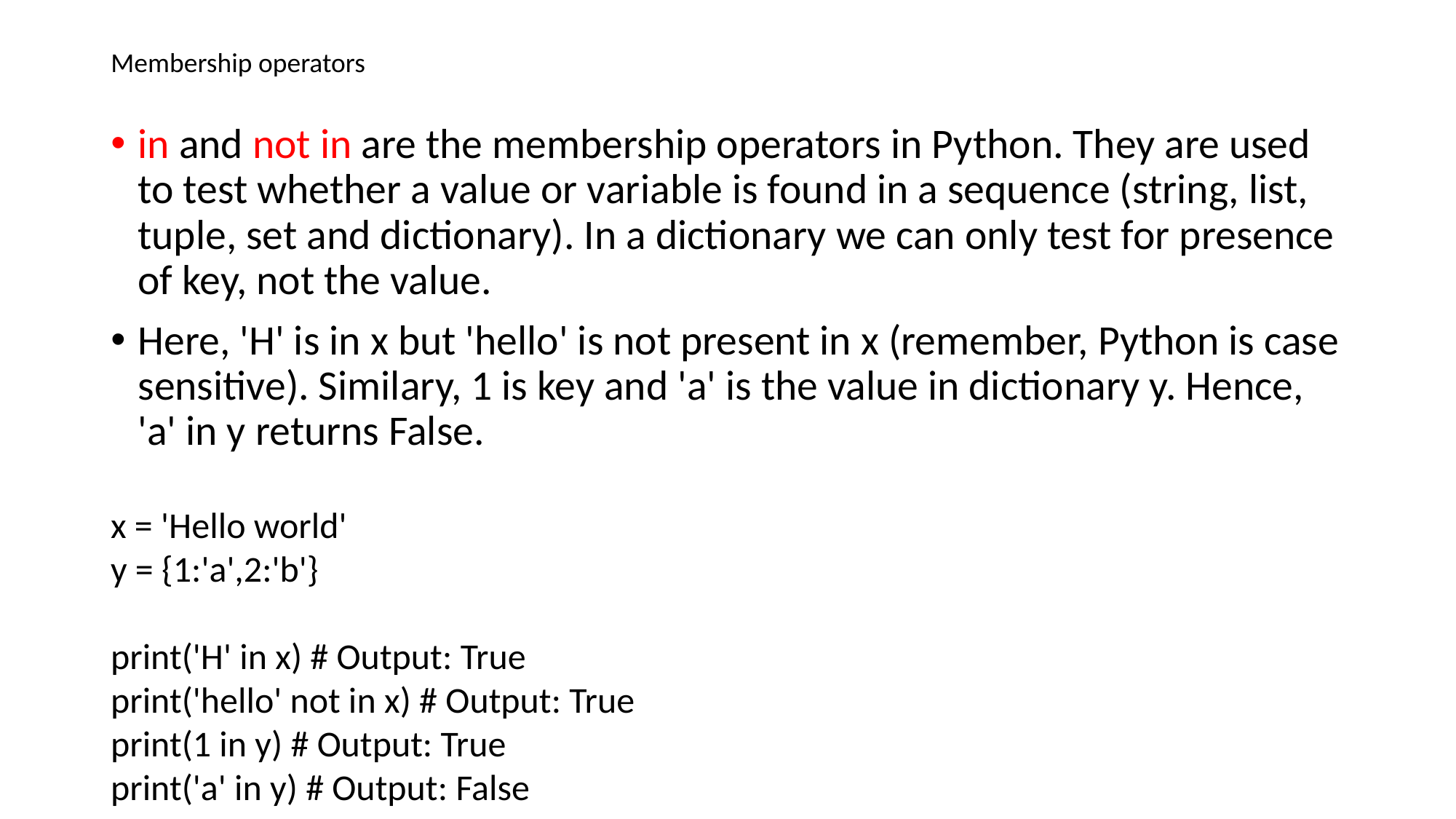

# Membership operators
in and not in are the membership operators in Python. They are used to test whether a value or variable is found in a sequence (string, list, tuple, set and dictionary). In a dictionary we can only test for presence of key, not the value.
Here, 'H' is in x but 'hello' is not present in x (remember, Python is case sensitive). Similary, 1 is key and 'a' is the value in dictionary y. Hence, 'a' in y returns False.
x = 'Hello world'
y = {1:'a',2:'b'}

print('H' in x) # Output: True
print('hello' not in x) # Output: True
print(1 in y) # Output: True
print('a' in y) # Output: False